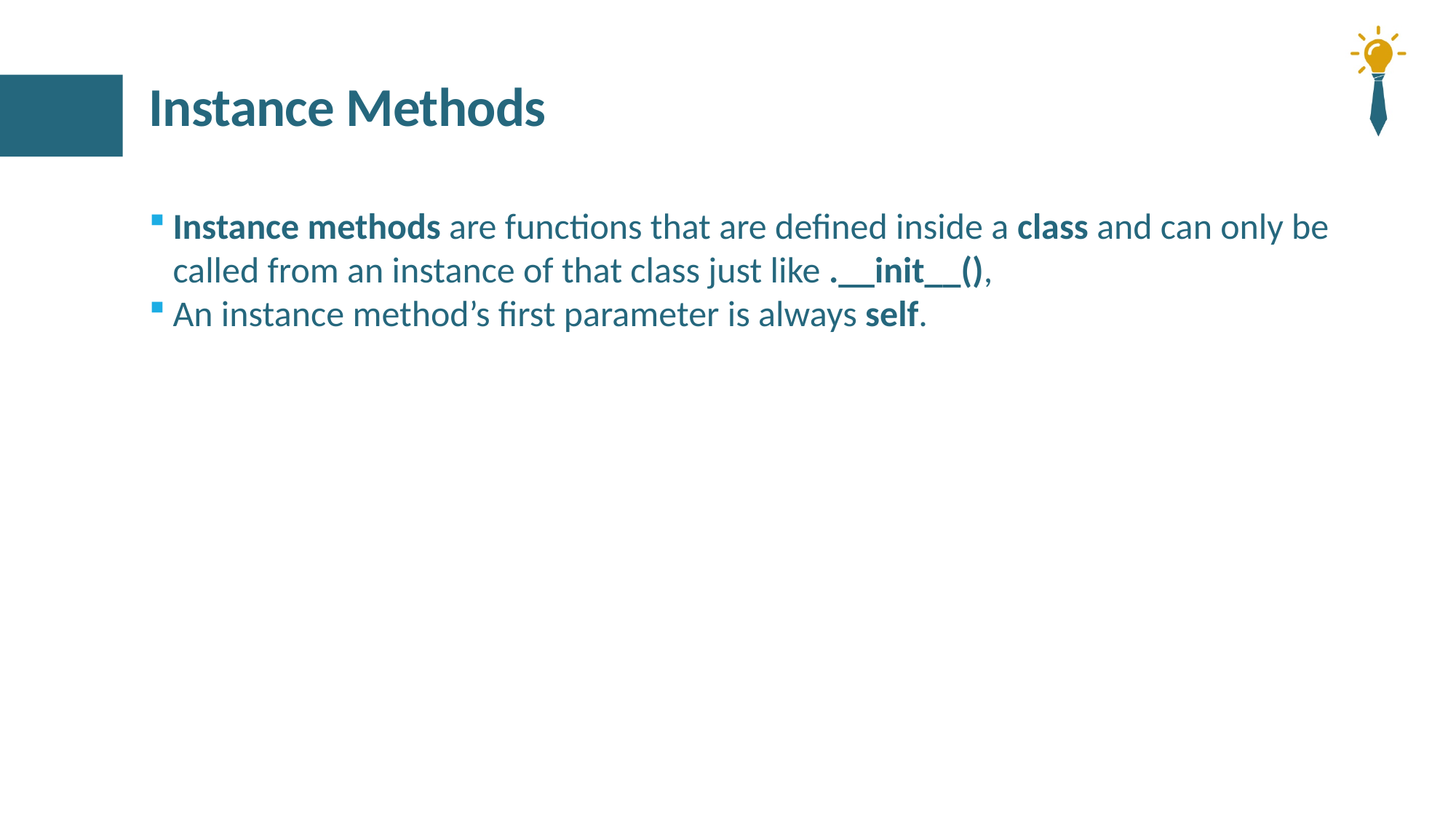

# Instance Methods
Instance methods are functions that are defined inside a class and can only be called from an instance of that class just like .__init__(),
An instance method’s first parameter is always self.